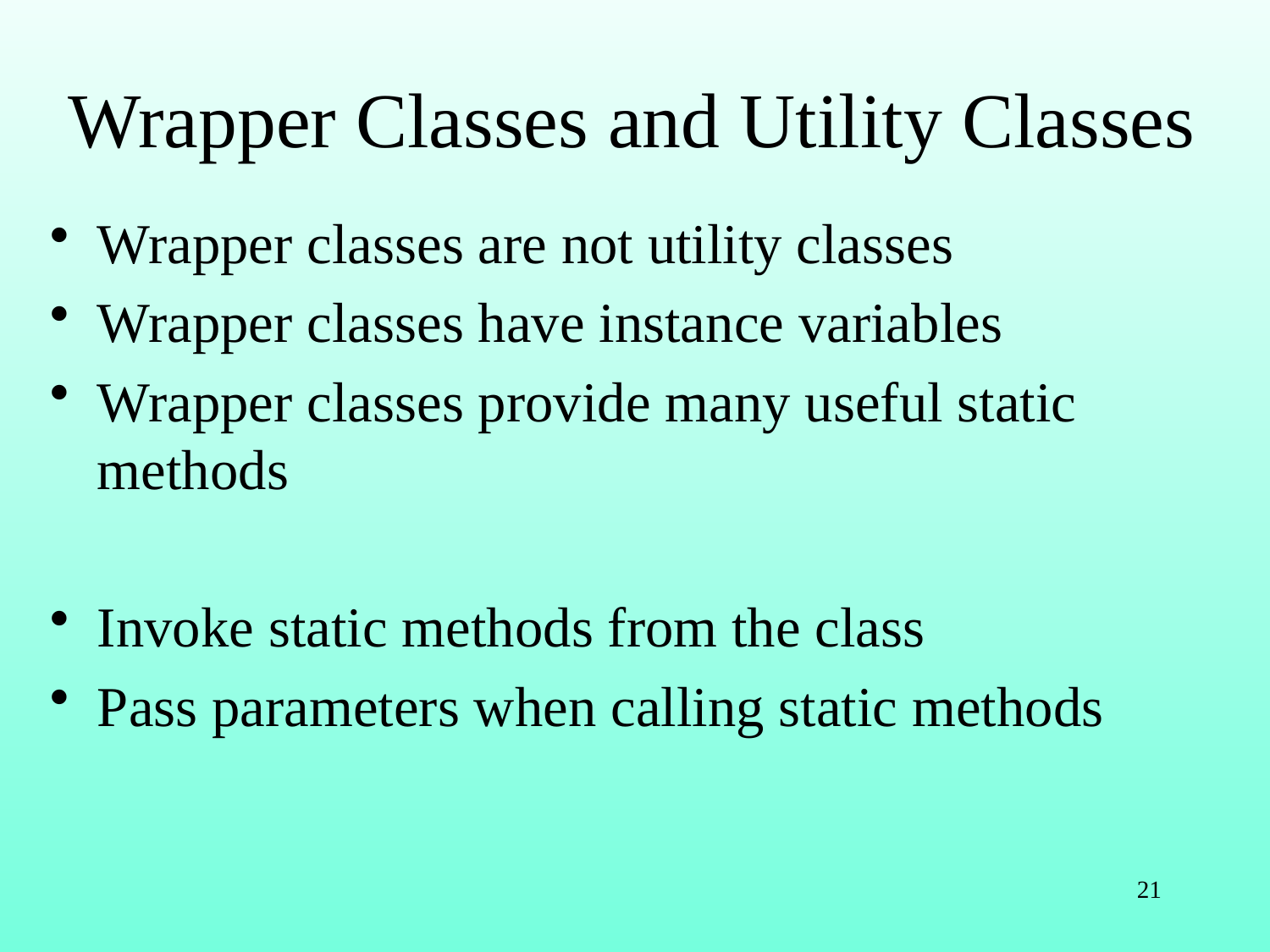

# Wrapper Classes and Utility Classes
Wrapper classes are not utility classes
Wrapper classes have instance variables
Wrapper classes provide many useful static methods

Invoke static methods from the class
Pass parameters when calling static methods
21